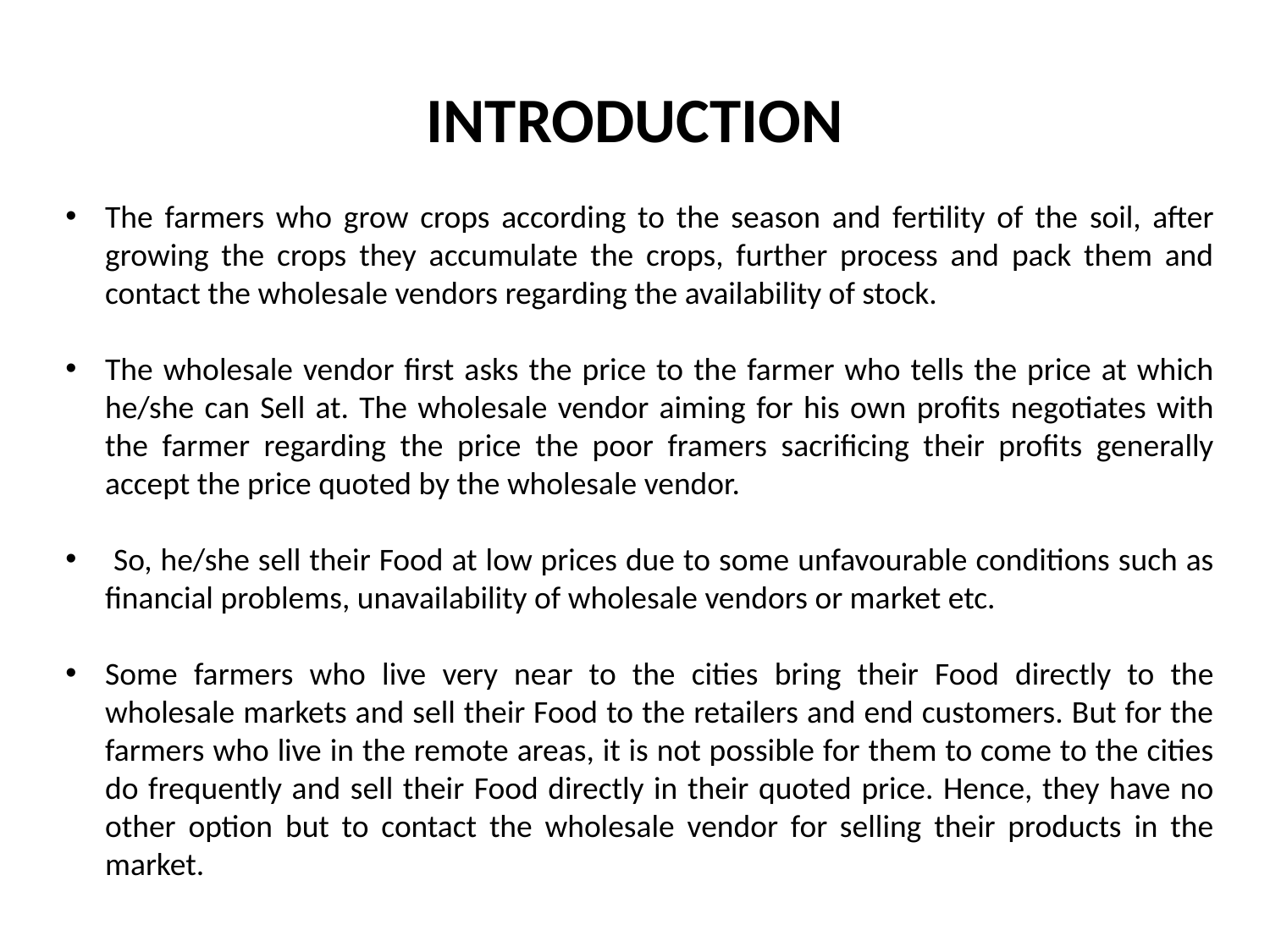

# INTRODUCTION
The farmers who grow crops according to the season and fertility of the soil, after growing the crops they accumulate the crops, further process and pack them and contact the wholesale vendors regarding the availability of stock.

The wholesale vendor first asks the price to the farmer who tells the price at which he/she can Sell at. The wholesale vendor aiming for his own profits negotiates with the farmer regarding the price the poor framers sacrificing their profits generally accept the price quoted by the wholesale vendor.

 So, he/she sell their Food at low prices due to some unfavourable conditions such as financial problems, unavailability of wholesale vendors or market etc.

Some farmers who live very near to the cities bring their Food directly to the wholesale markets and sell their Food to the retailers and end customers. But for the farmers who live in the remote areas, it is not possible for them to come to the cities do frequently and sell their Food directly in their quoted price. Hence, they have no other option but to contact the wholesale vendor for selling their products in the market.